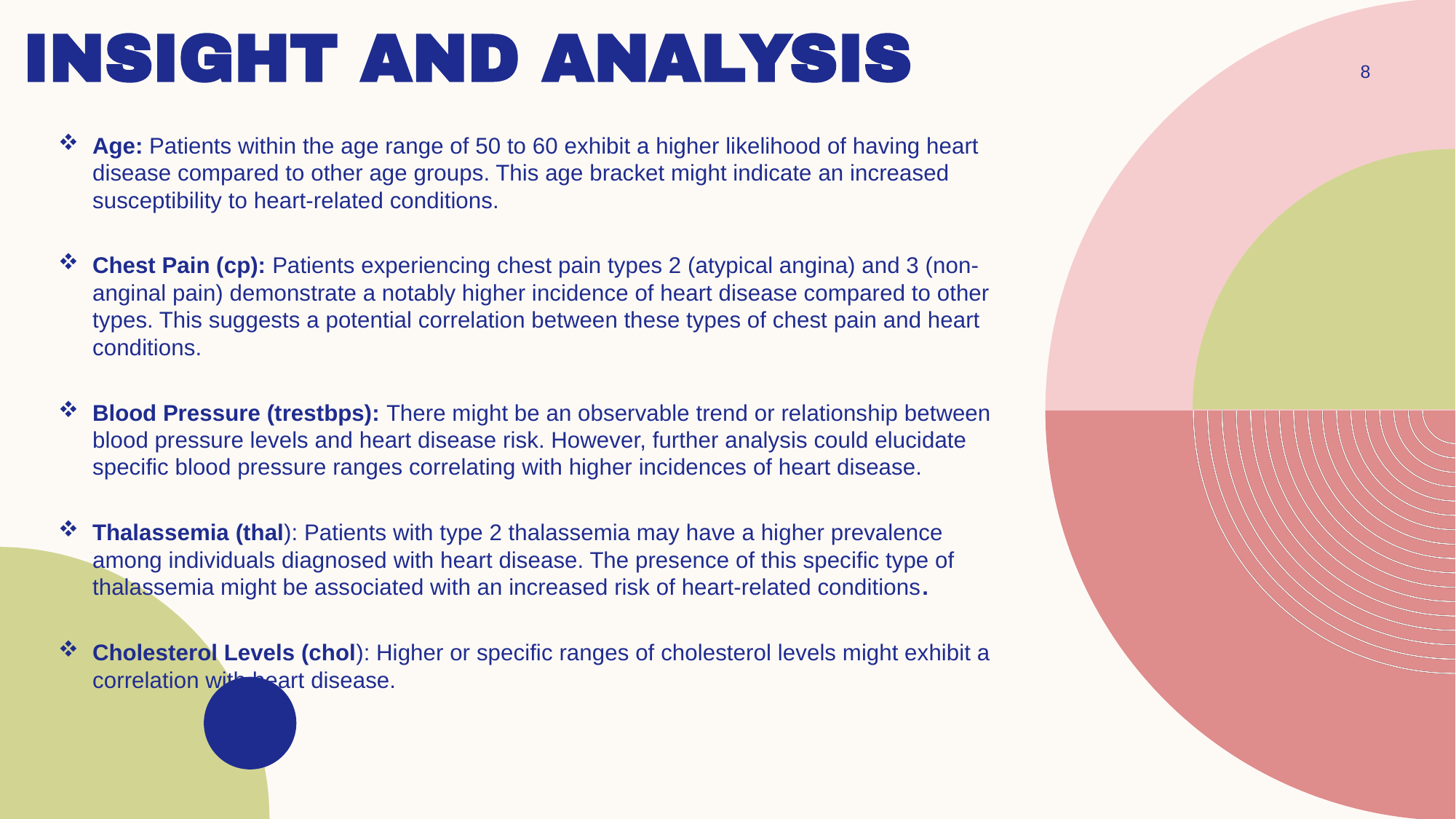

# Insight and analysis
8
Age: Patients within the age range of 50 to 60 exhibit a higher likelihood of having heart disease compared to other age groups. This age bracket might indicate an increased susceptibility to heart-related conditions.

Chest Pain (cp): Patients experiencing chest pain types 2 (atypical angina) and 3 (non-anginal pain) demonstrate a notably higher incidence of heart disease compared to other types. This suggests a potential correlation between these types of chest pain and heart conditions.

Blood Pressure (trestbps): There might be an observable trend or relationship between blood pressure levels and heart disease risk. However, further analysis could elucidate specific blood pressure ranges correlating with higher incidences of heart disease.

Thalassemia (thal): Patients with type 2 thalassemia may have a higher prevalence among individuals diagnosed with heart disease. The presence of this specific type of thalassemia might be associated with an increased risk of heart-related conditions.

Cholesterol Levels (chol): Higher or specific ranges of cholesterol levels might exhibit a correlation with heart disease.